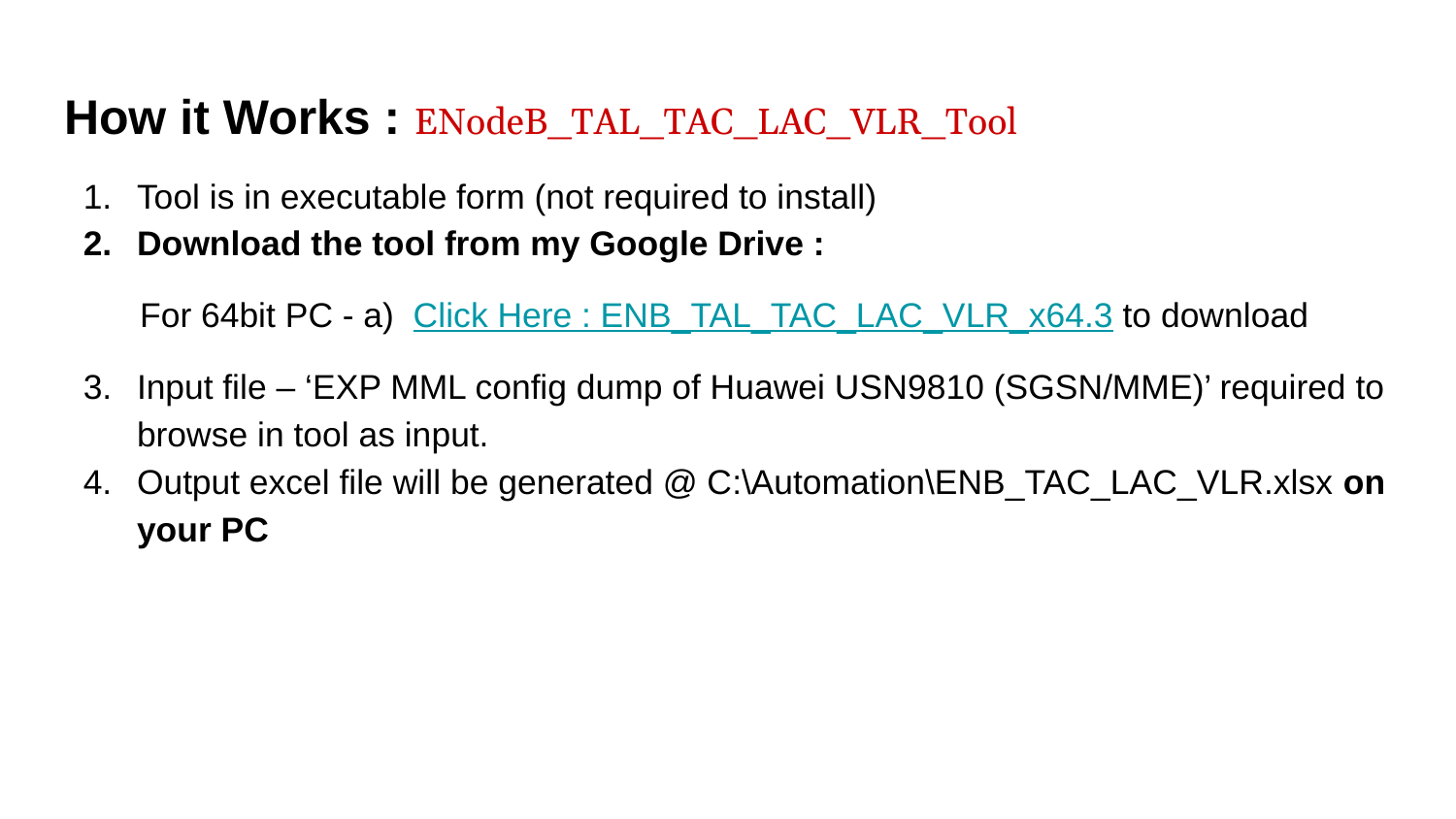

How it Works : ENodeB_TAL_TAC_LAC_VLR_Tool
Tool is in executable form (not required to install)
Download the tool from my Google Drive :
        For 64bit PC - a)  Click Here : ENB_TAL_TAC_LAC_VLR_x64.3 to download
Input file – ‘EXP MML config dump of Huawei USN9810 (SGSN/MME)’ required to browse in tool as input.
Output excel file will be generated @ C:\Automation\ENB_TAC_LAC_VLR.xlsx on your PC